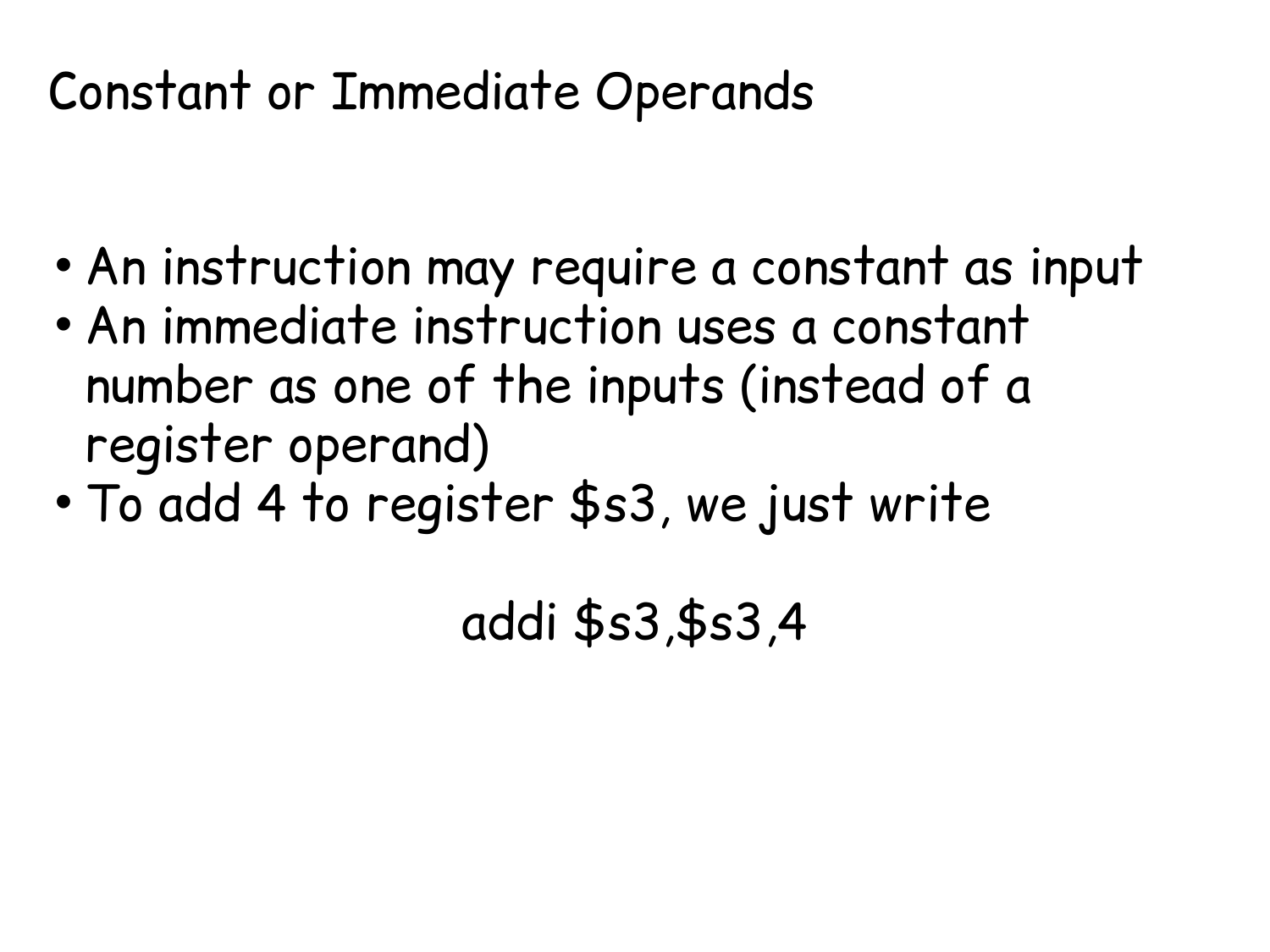

Constant or Immediate Operands

An instruction may require a constant as input
An immediate instruction uses a constant number as one of the inputs (instead of a register operand)
To add 4 to register $s3, we just write

addi $s3,$s3,4